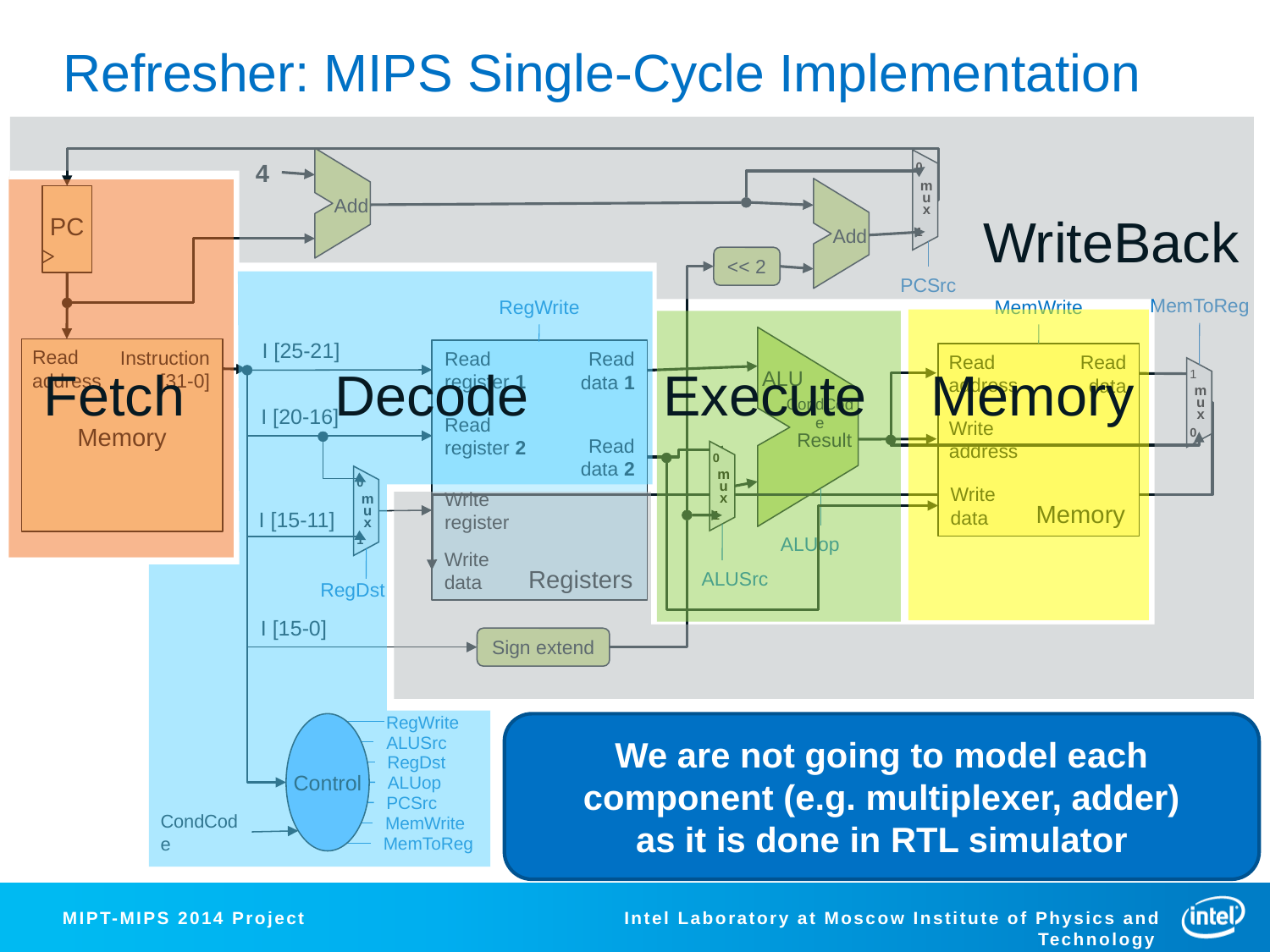

# Refresher: MIPS Single-Cycle Implementation

WriteBack

Add

0
m
u
x

1
4

Fetch

Add

PC

PCSrc
<< 2

Decode
MemToReg
RegWrite
MemWrite

Memory

Execute

ALU
CondCode
Result

I [25-21]
Read
address

Instruction [31-0]
Memory

Read
register 1
Read
data 1

Read
register 2
Read
data 2
Write
register
Write
data
Registers
Read
address

Read
data
Write
address
Write
data
Memory
1
m
u
x

0

I [20-16]

0
m
u
x

1

0
m
u
x

1
ALUop
I [15-11]

ALUSrc
RegDst

I [15-0]
Sign extend
RegWrite
Control
ALUSrc
RegDst
ALUop
PCSrc
MemWrite
CondCode
MemToReg
We are not going to model each component (e.g. multiplexer, adder)
as it is done in RTL simulator
2ns
1ns
2ns
2ns
1ns
F
D
E
M
W
Fig.: the MIPS main stages